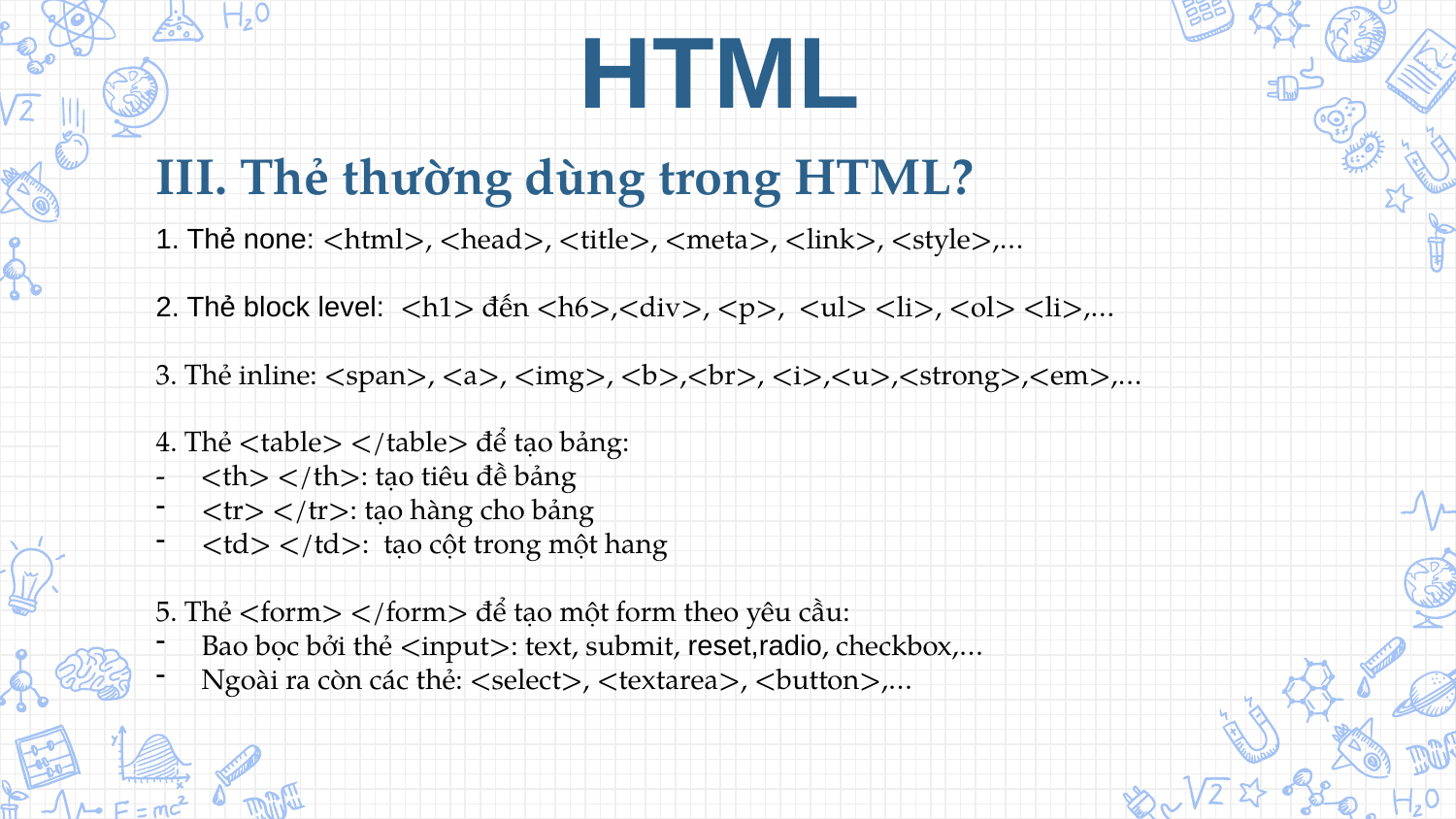

HTML
III. Thẻ thường dùng trong HTML?
1. Thẻ none: <html>, <head>, <title>, <meta>, <link>, <style>,…

2. Thẻ block level:  <h1> đến <h6>,<div>, <p>,  <ul> <li>, <ol> <li>,…

3. Thẻ inline: <span>, <a>, <img>, <b>,<br>, <i>,<u>,<strong>,<em>,…

4. Thẻ <table> </table> để tạo bảng:
-     <th> </th>: tạo tiêu đề bảng
<tr> </tr>: tạo hàng cho bảng
<td> </td>:  tạo cột trong một hang

5. Thẻ <form> </form> để tạo một form theo yêu cầu:
Bao bọc bởi thẻ <input>: text, submit, reset,radio, checkbox,…
Ngoài ra còn các thẻ: <select>, <textarea>, <button>,…